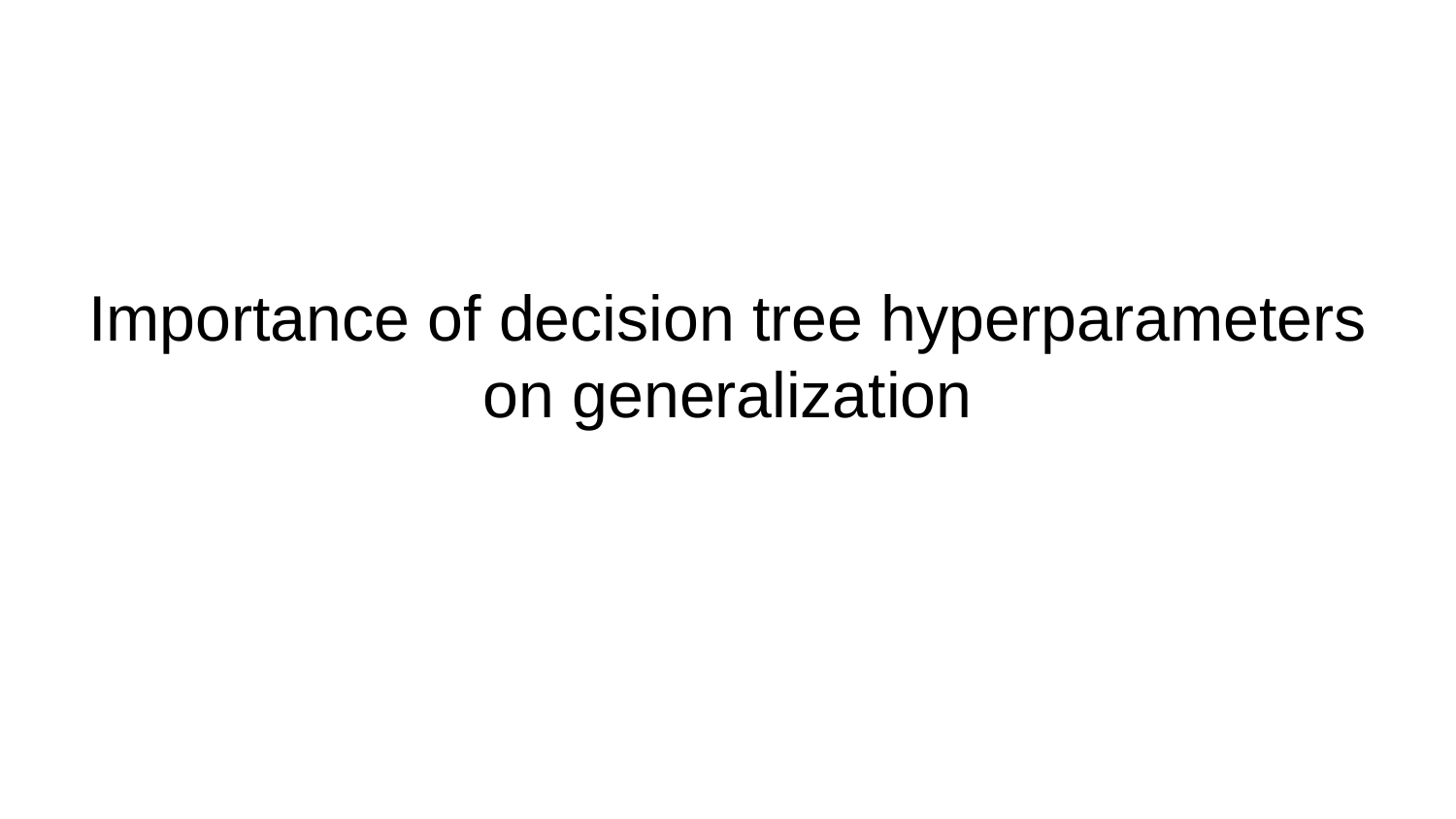

# Importance of decision tree hyperparameters on generalization